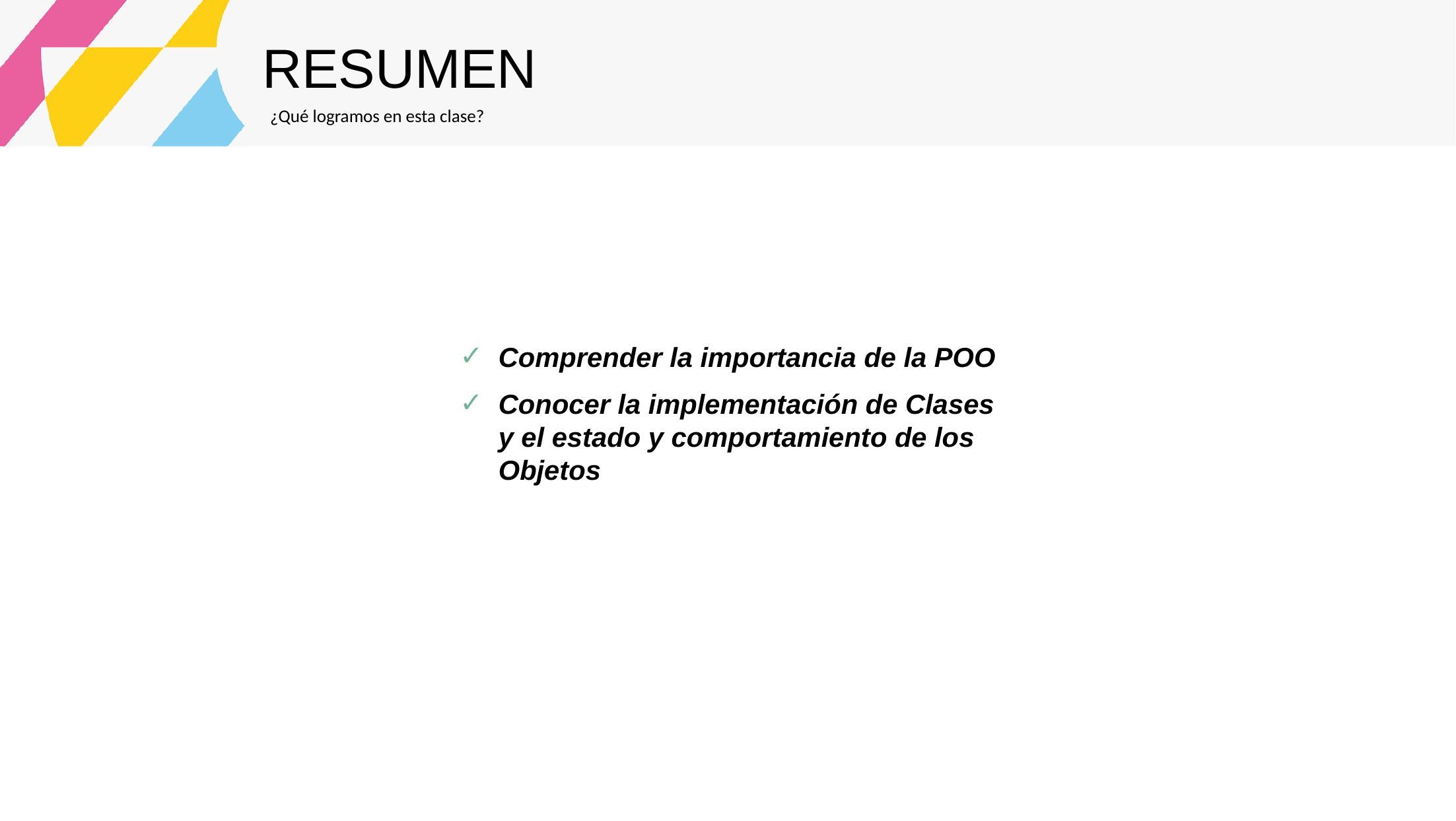

RESUMEN
¿Qué logramos en esta clase?
Comprender la importancia de la POO
Conocer la implementación de Clases y el estado y comportamiento de los Objetos